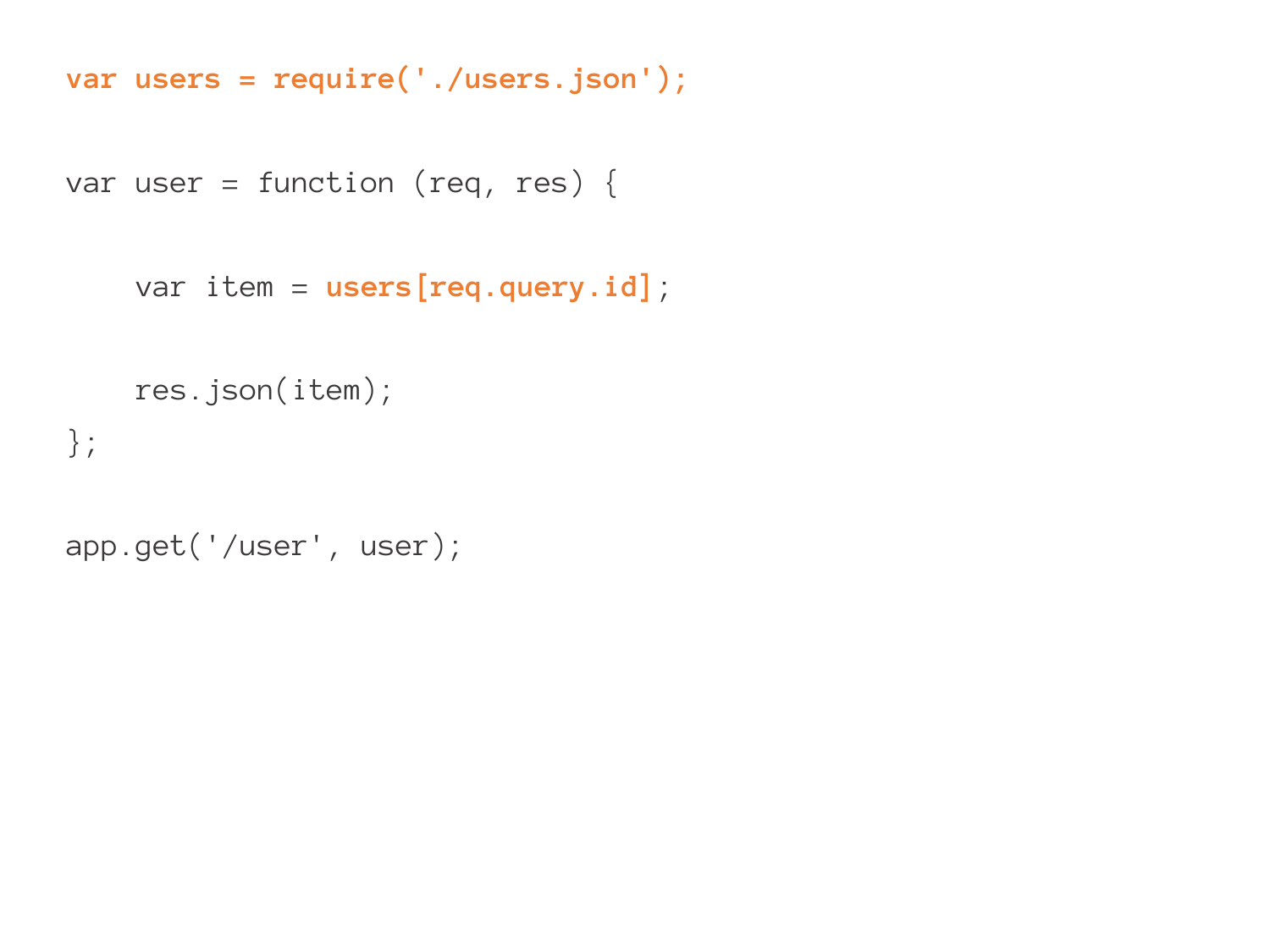

var users = require('./users.json');

var user = function (req, res) {

    var item = users[req.query.id];

    res.json(item);
};

app.get('/user', user);